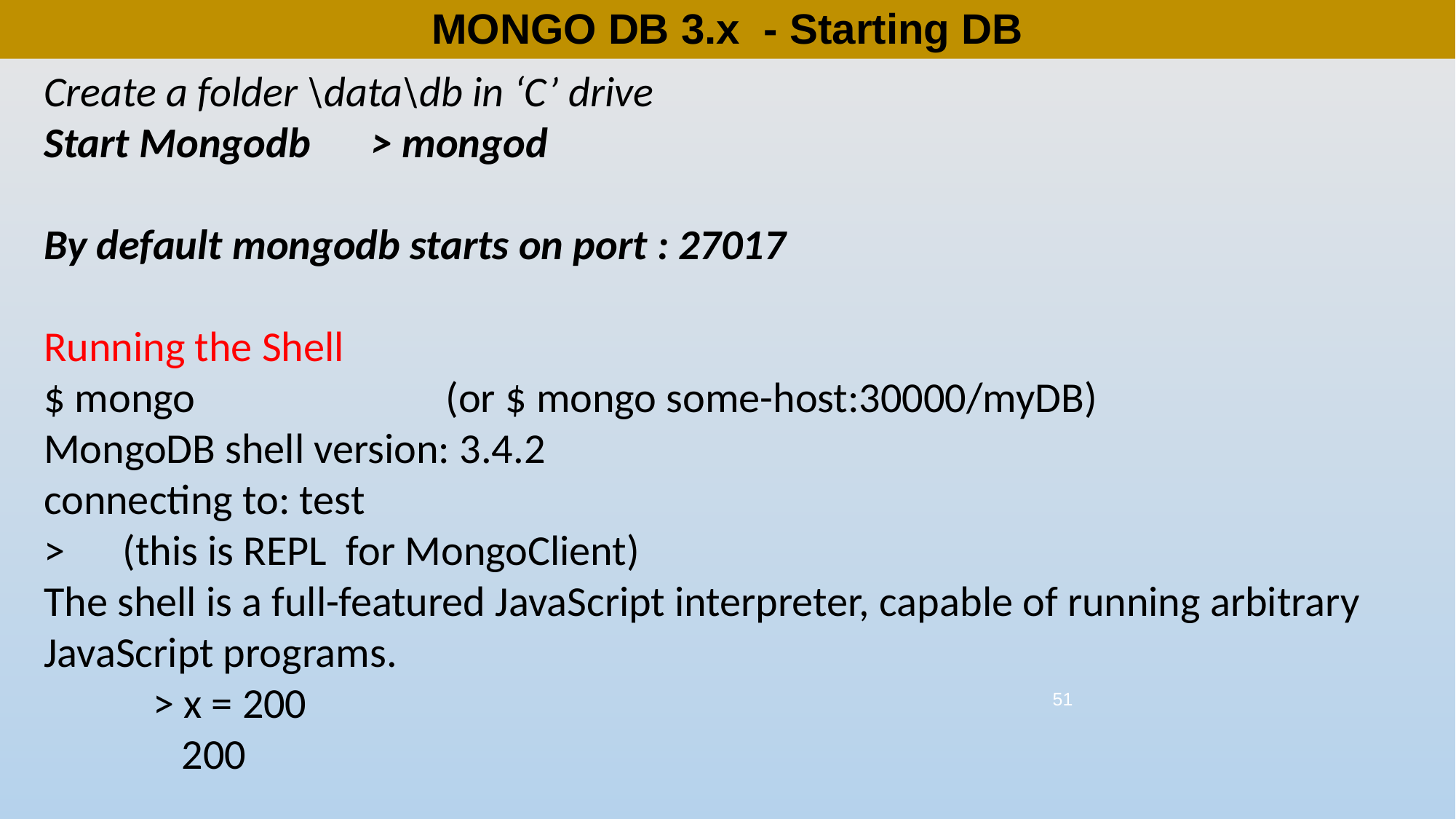

# MONGO DB 3.x  - Starting DB
Create a folder \data\db in ‘C’ drive
Start Mongodb  	> mongod

By default mongodb starts on port : 27017

Running the Shell
$ mongo                          (or $ mongo some-host:30000/myDB)
MongoDB shell version: 3.4.2
connecting to: test
>      (this is REPL  for MongoClient)
The shell is a full-featured JavaScript interpreter, capable of running arbitrary JavaScript programs.
	> x = 200
	   200

51